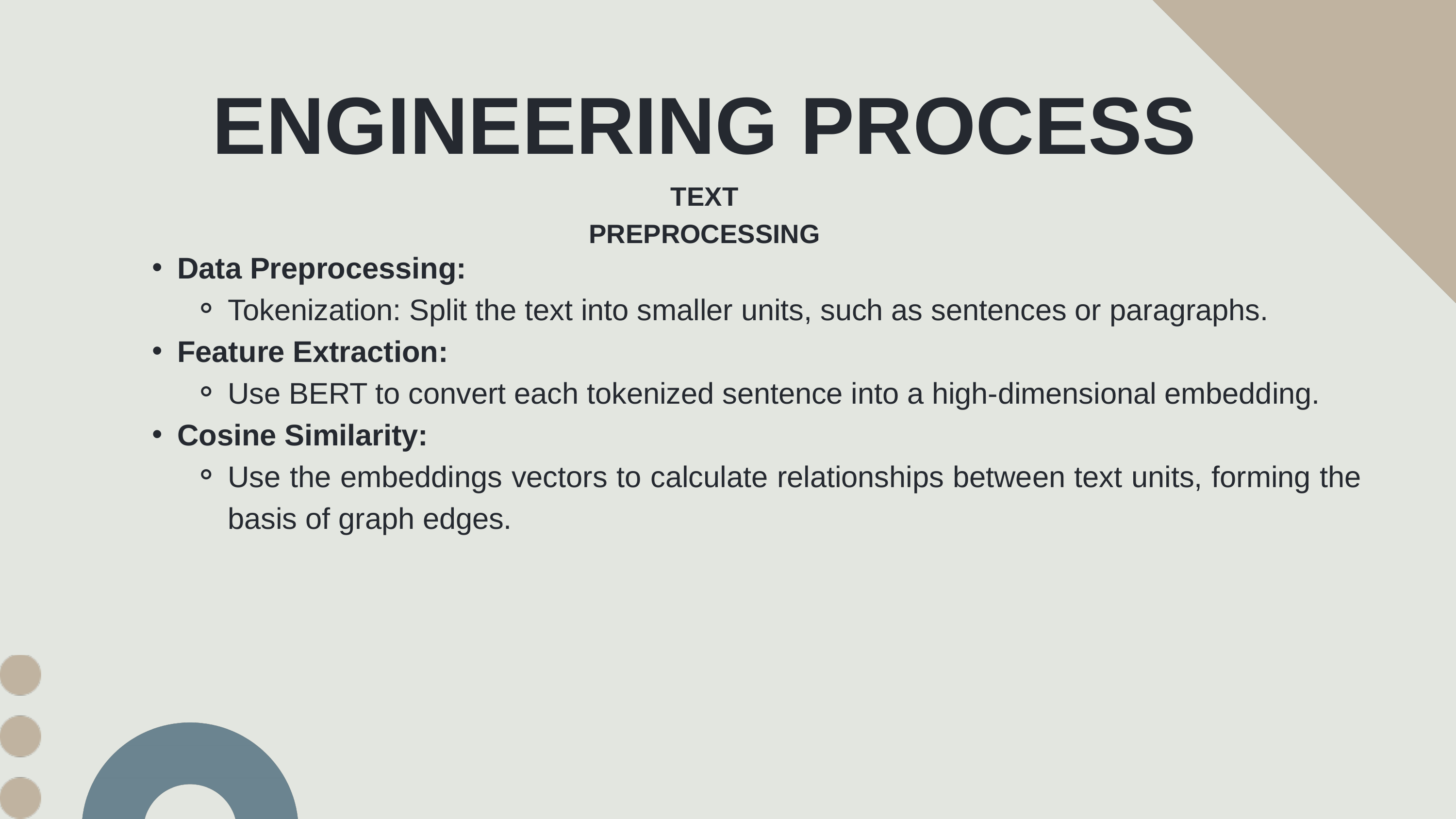

ENGINEERING PROCESS
TEXT PREPROCESSING
Data Preprocessing:
Tokenization: Split the text into smaller units, such as sentences or paragraphs.
Feature Extraction:
Use BERT to convert each tokenized sentence​ into a high-dimensional embedding​.
Cosine Similarity:
Use the embeddings vectors to calculate relationships between text units, forming the basis of graph edges.